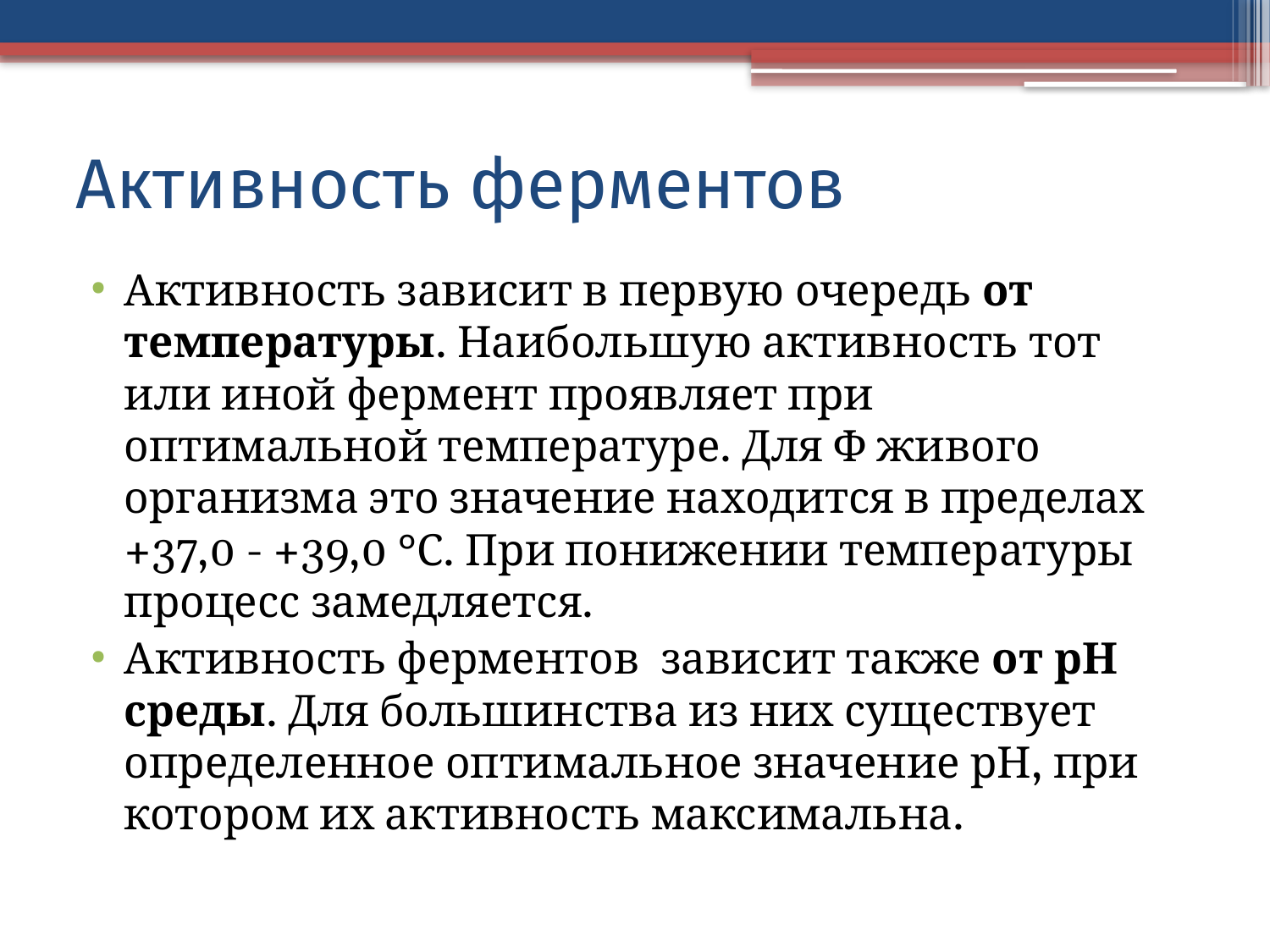

# Активность ферментов
Активность зависит в первую очередь от температуры. Наибольшую активность тот или иной фермент проявляет при оптимальной температуре. Для Ф живого организма это значение находится в пределах +37,0 - +39,0 °С. При понижении температуры процесс замедляется.
Активность ферментов  зависит также от рН среды. Для большинства из них существует определенное оптимальное значение рН, при котором их активность максимальна.